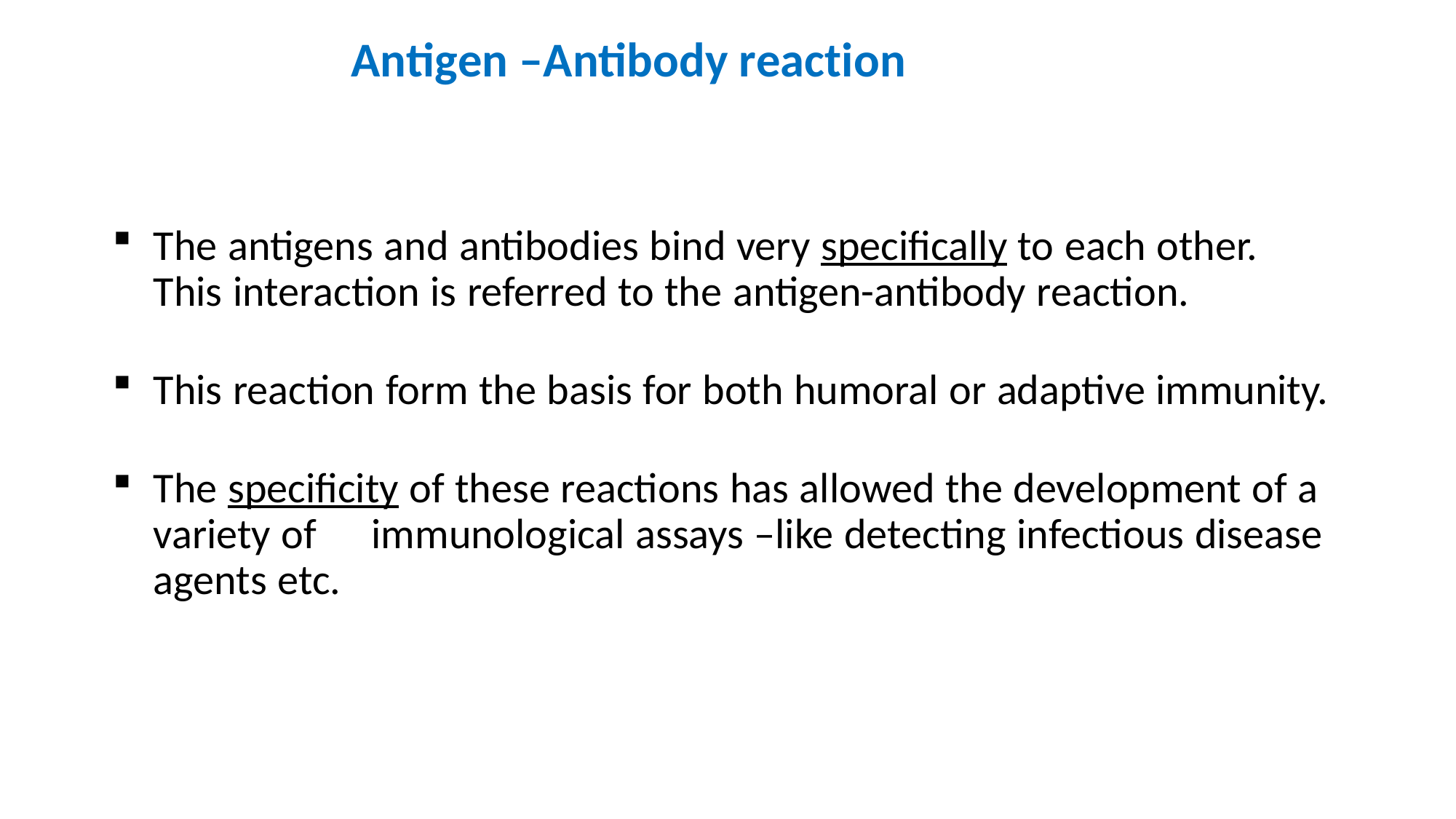

# Antigen –Antibody reaction
The antigens and antibodies bind very specifically to each other.  This interaction is referred to the antigen-antibody reaction.

This reaction form the basis for both humoral or adaptive immunity.

The specificity of these reactions has allowed the development of a variety of	immunological assays –like detecting infectious disease agents etc.